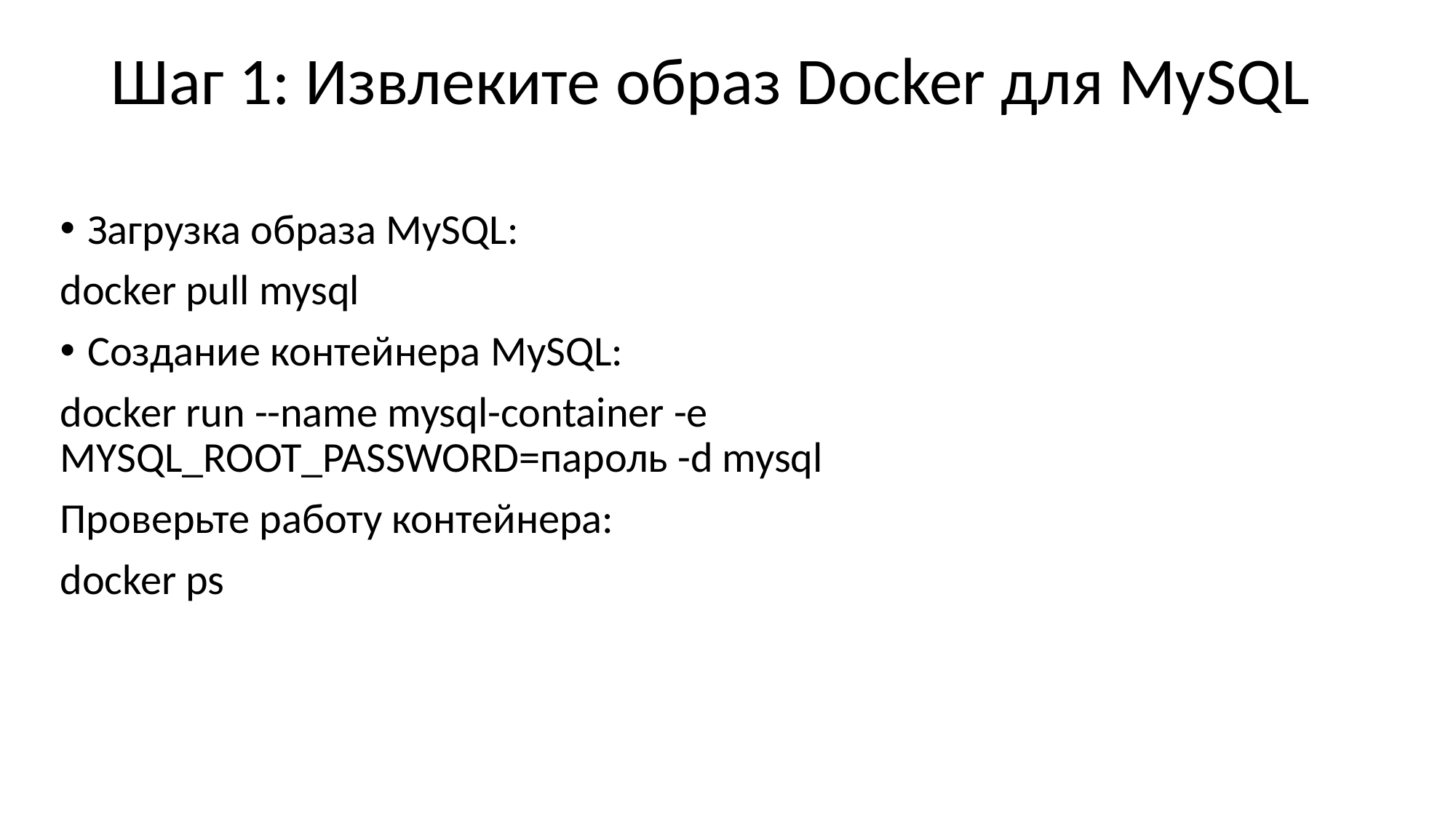

# Шаг 1: Извлеките образ Docker для MySQL
Загрузка образа MySQL:
docker pull mysql
Создание контейнера MySQL:
docker run --name mysql-container -e MYSQL_ROOT_PASSWORD=пароль -d mysql
Проверьте работу контейнера:
docker ps